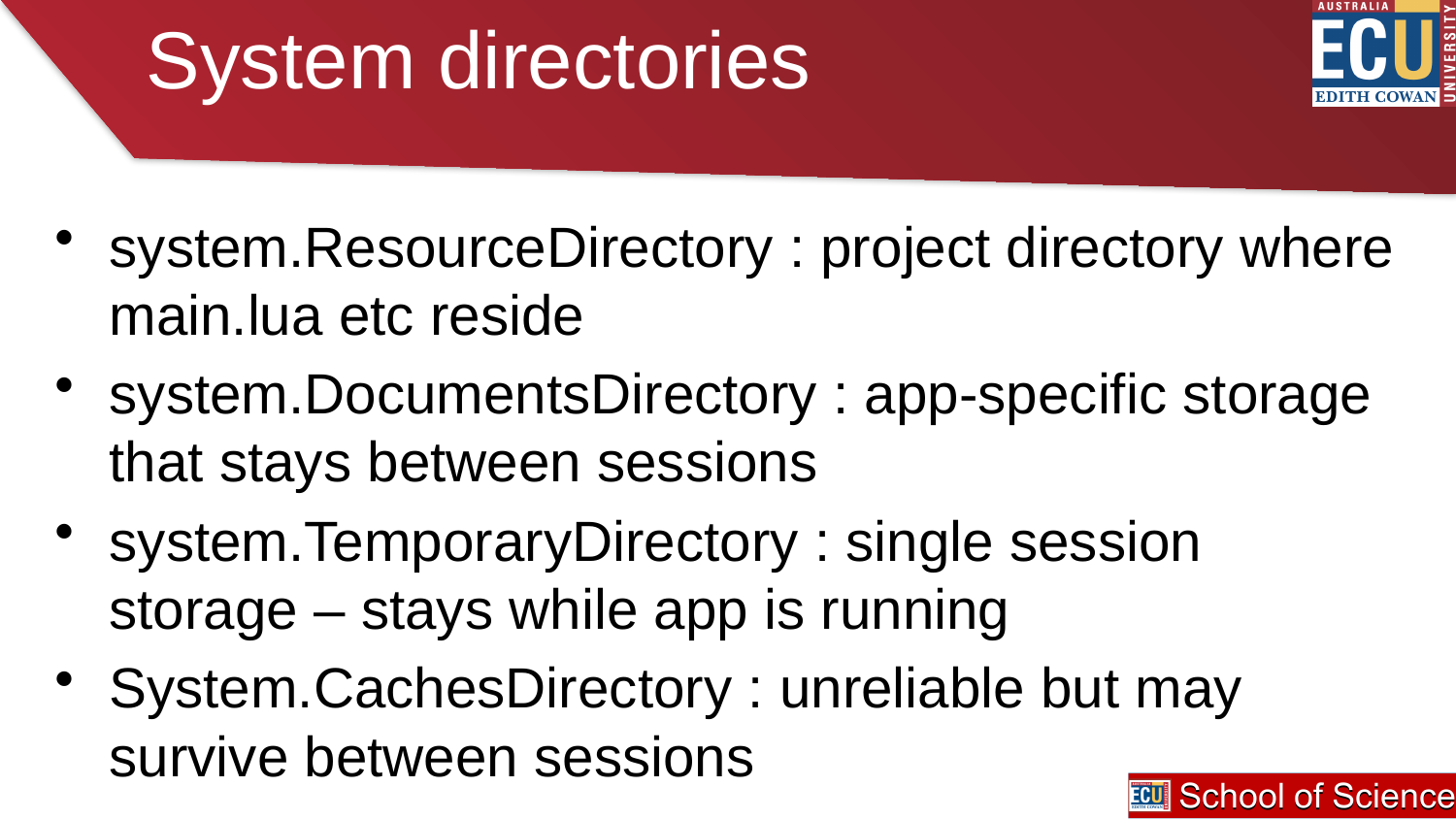

# System directories
system.ResourceDirectory : project directory where main.lua etc reside
system.DocumentsDirectory : app-specific storage that stays between sessions
system.TemporaryDirectory : single session storage – stays while app is running
System.CachesDirectory : unreliable but may survive between sessions